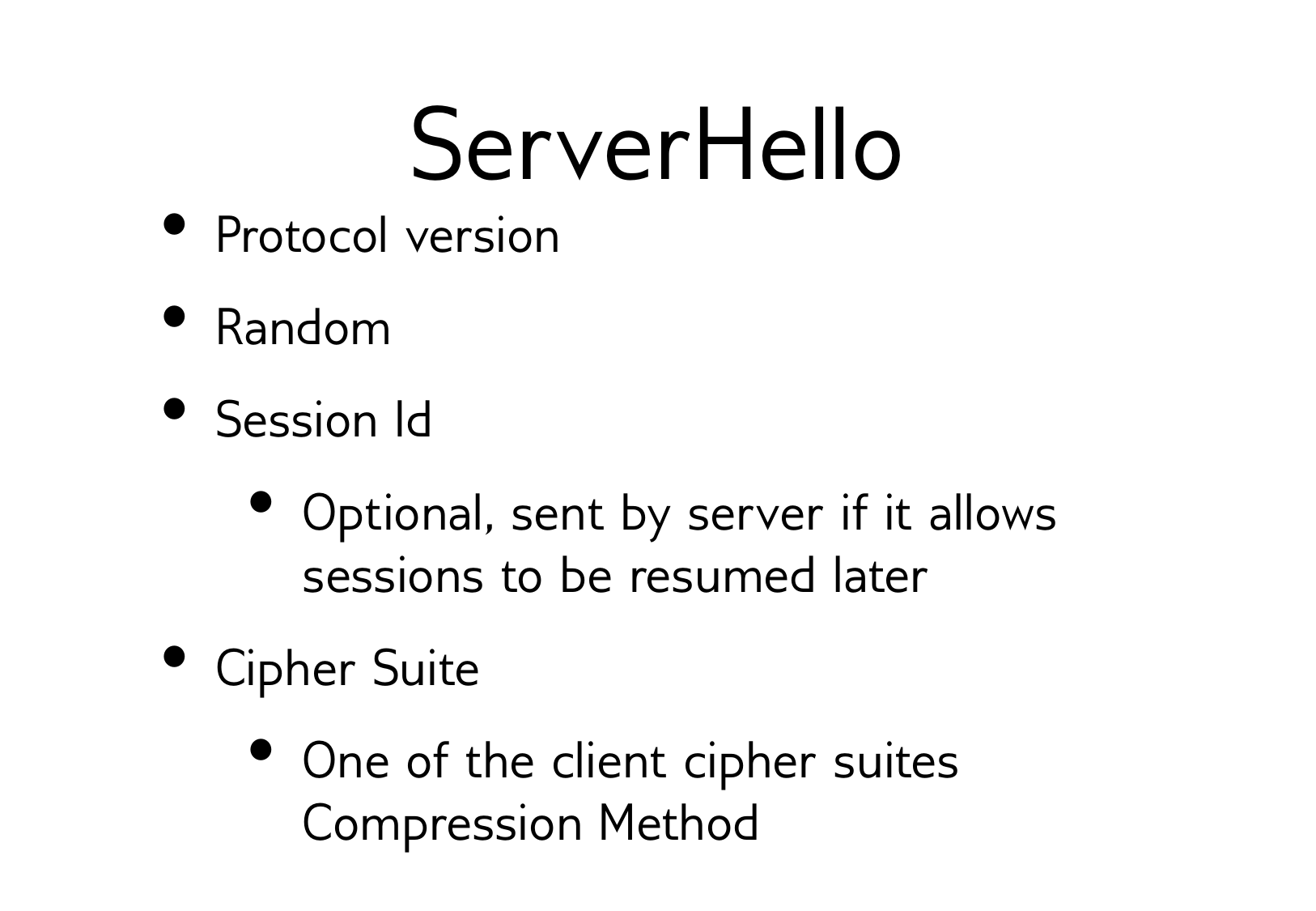

# ServerHello

Protocol version
Random
Session Id
Optional, sent by server if it allows sessions to be resumed later
Cipher Suite
One of the client cipher suites Compression Method